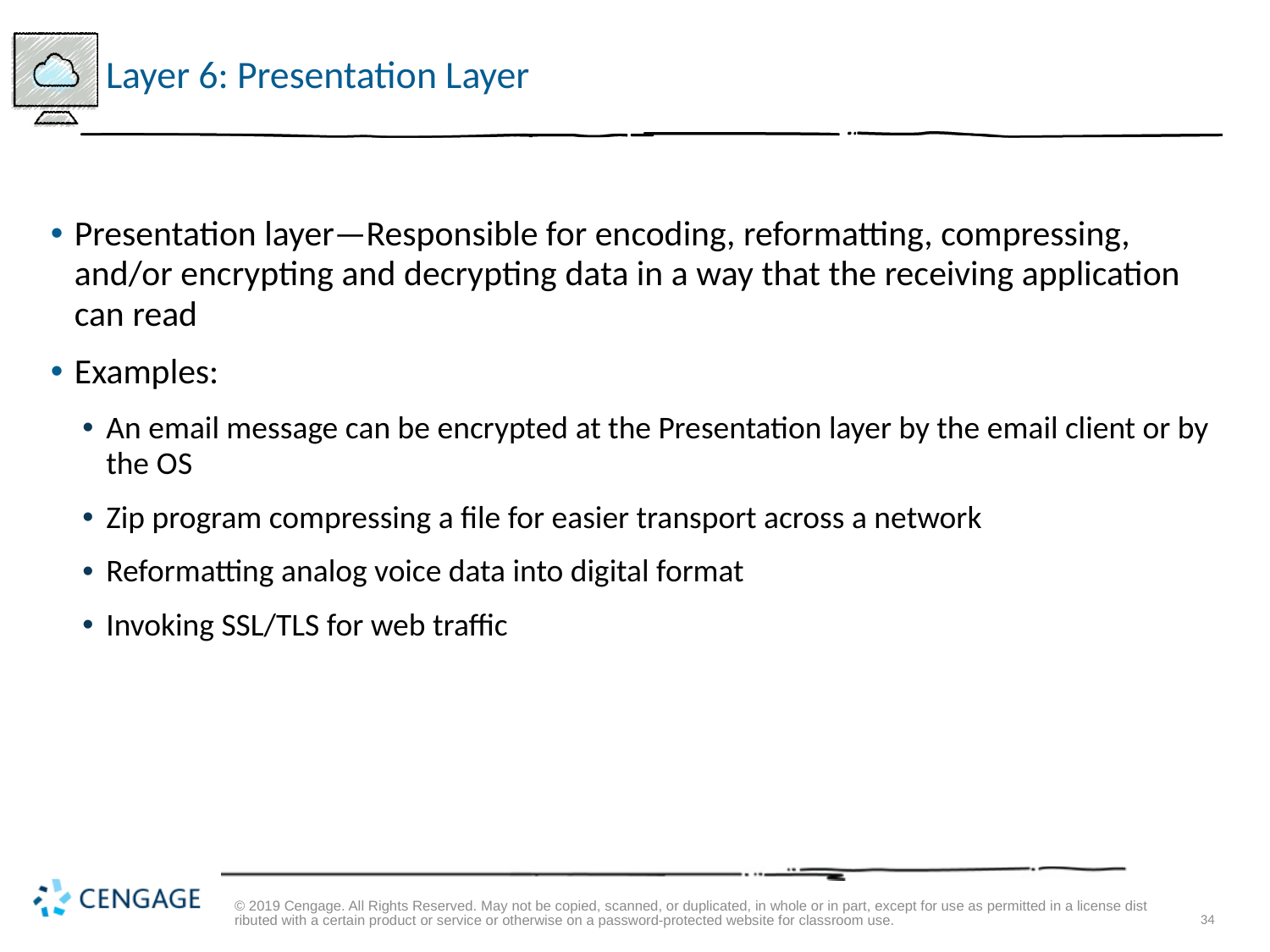

# Layer 6: Presentation Layer
Presentation layer—Responsible for encoding, reformatting, compressing, and/or encrypting and decrypting data in a way that the receiving application can read
Examples:
An email message can be encrypted at the Presentation layer by the email client or by the O S
Zip program compressing a file for easier transport across a network
Reformatting analog voice data into digital format
Invoking SSL/TLS for web traffic
© 2019 Cengage. All Rights Reserved. May not be copied, scanned, or duplicated, in whole or in part, except for use as permitted in a license distributed with a certain product or service or otherwise on a password-protected website for classroom use.